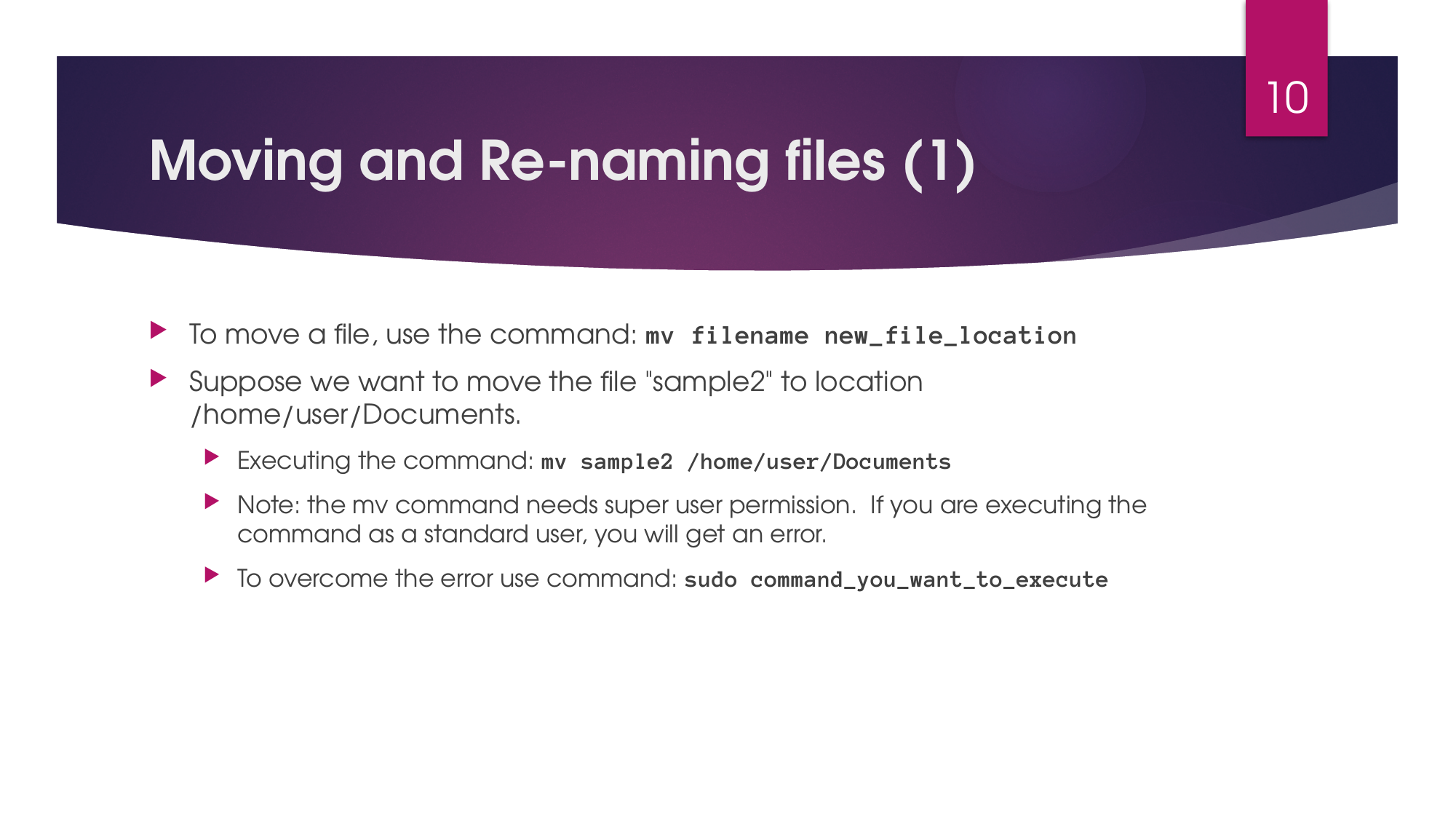

10
# Moving and Re-naming files (1)
To move a file, use the command: mv filename new_file_location
Suppose we want to move the file "sample2" to location /home/user/Documents.
Executing the command: mv sample2 /home/user/Documents
Note: the mv command needs super user permission.  If you are executing the command as a standard user, you will get an error.
To overcome the error use command: sudo command_you_want_to_execute